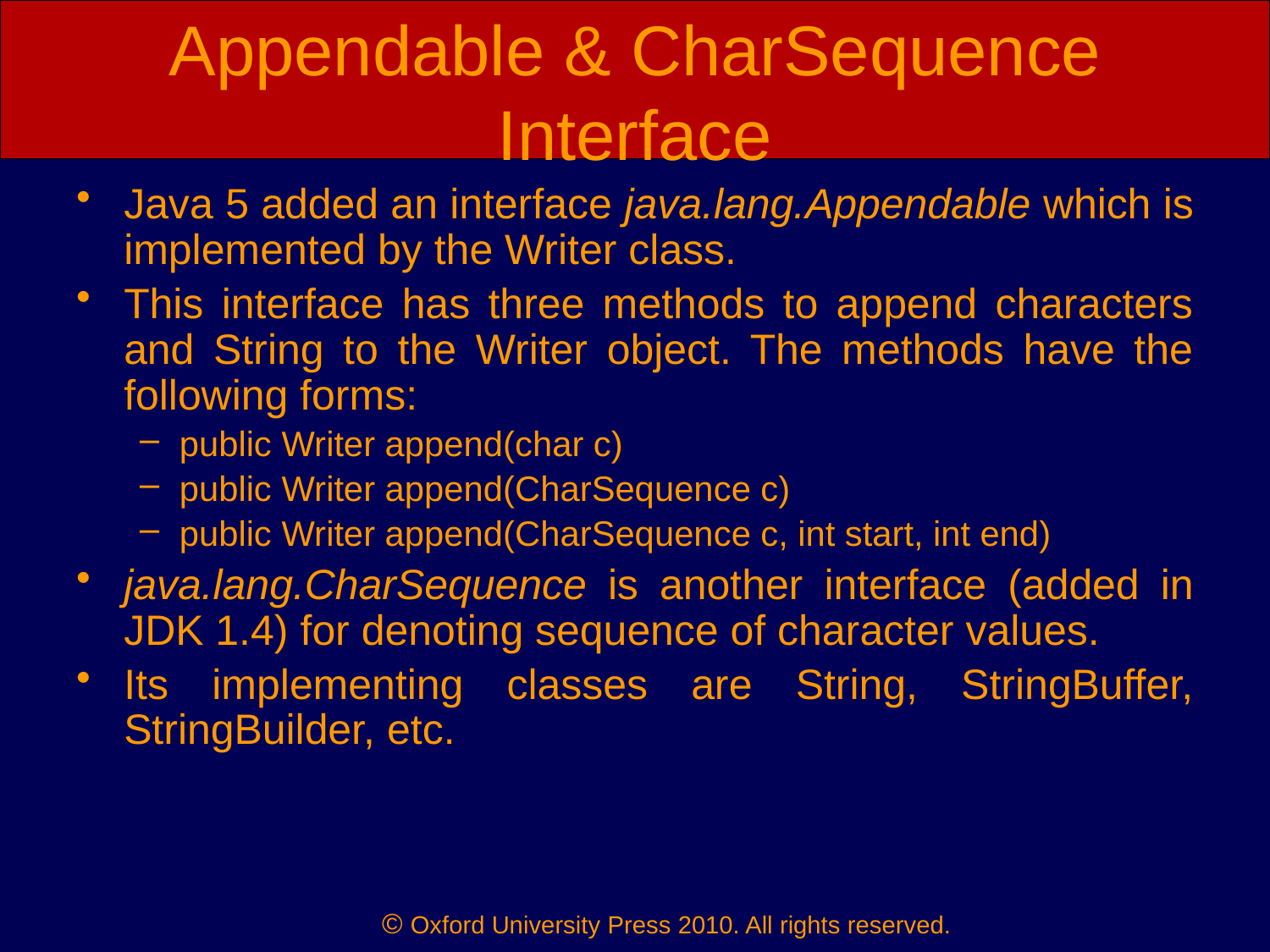

# Appendable & CharSequence Interface
Java 5 added an interface java.lang.Appendable which is implemented by the Writer class.
This interface has three methods to append characters and String to the Writer object. The methods have the following forms:
public Writer append(char c)
public Writer append(CharSequence c)
public Writer append(CharSequence c, int start, int end)
java.lang.CharSequence is another interface (added in JDK 1.4) for denoting sequence of character values.
Its implementing classes are String, StringBuffer, StringBuilder, etc.